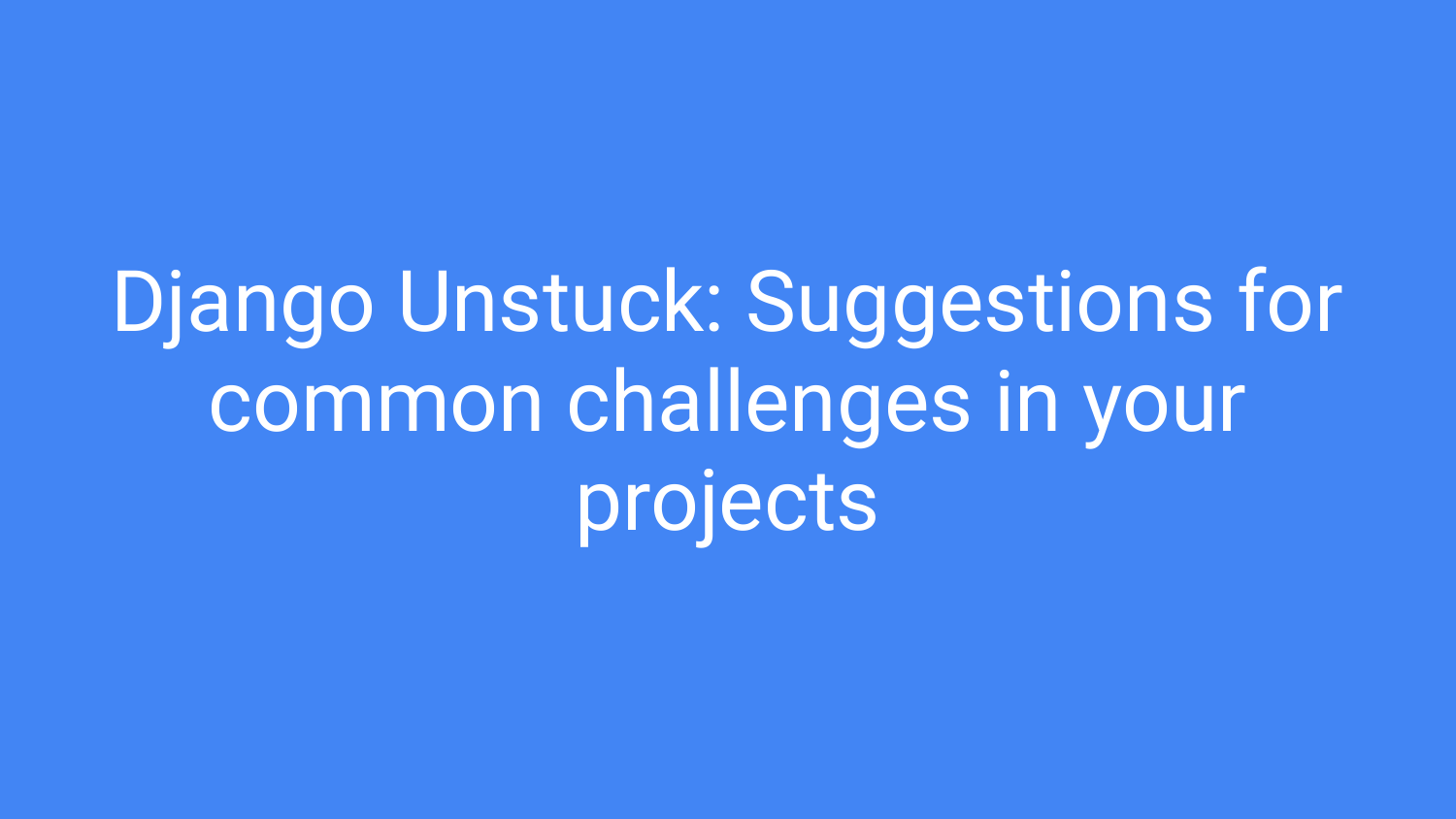

# Django Unstuck: Suggestions for common challenges in your projects